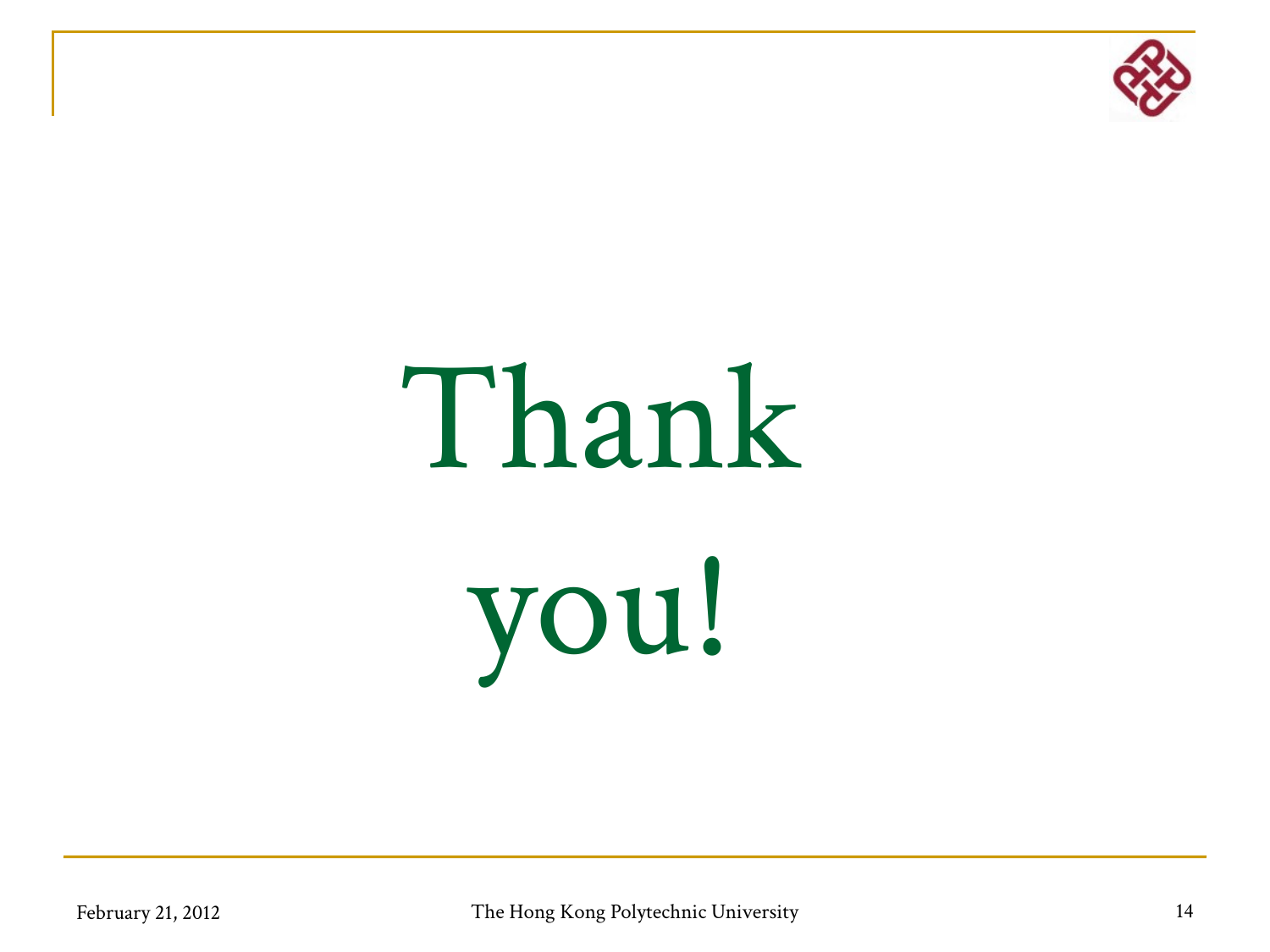

# Thank you!
February 21, 2012
14
The Hong Kong Polytechnic University